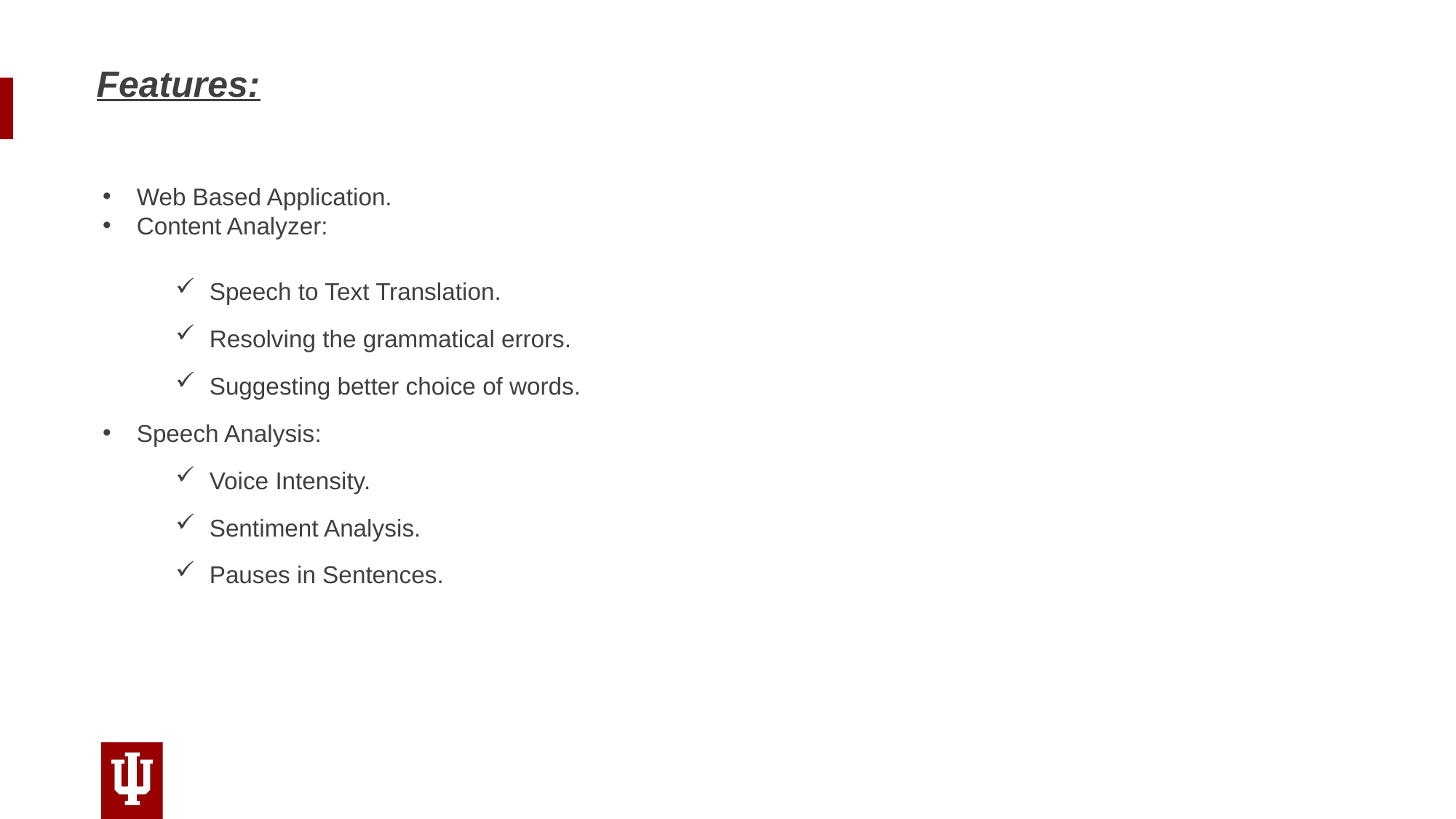

# Features:

Web Based Application.
Content Analyzer:
Speech to Text Translation.
Resolving the grammatical errors.
Suggesting better choice of words.
Speech Analysis:
Voice Intensity.
Sentiment Analysis.
Pauses in Sentences.